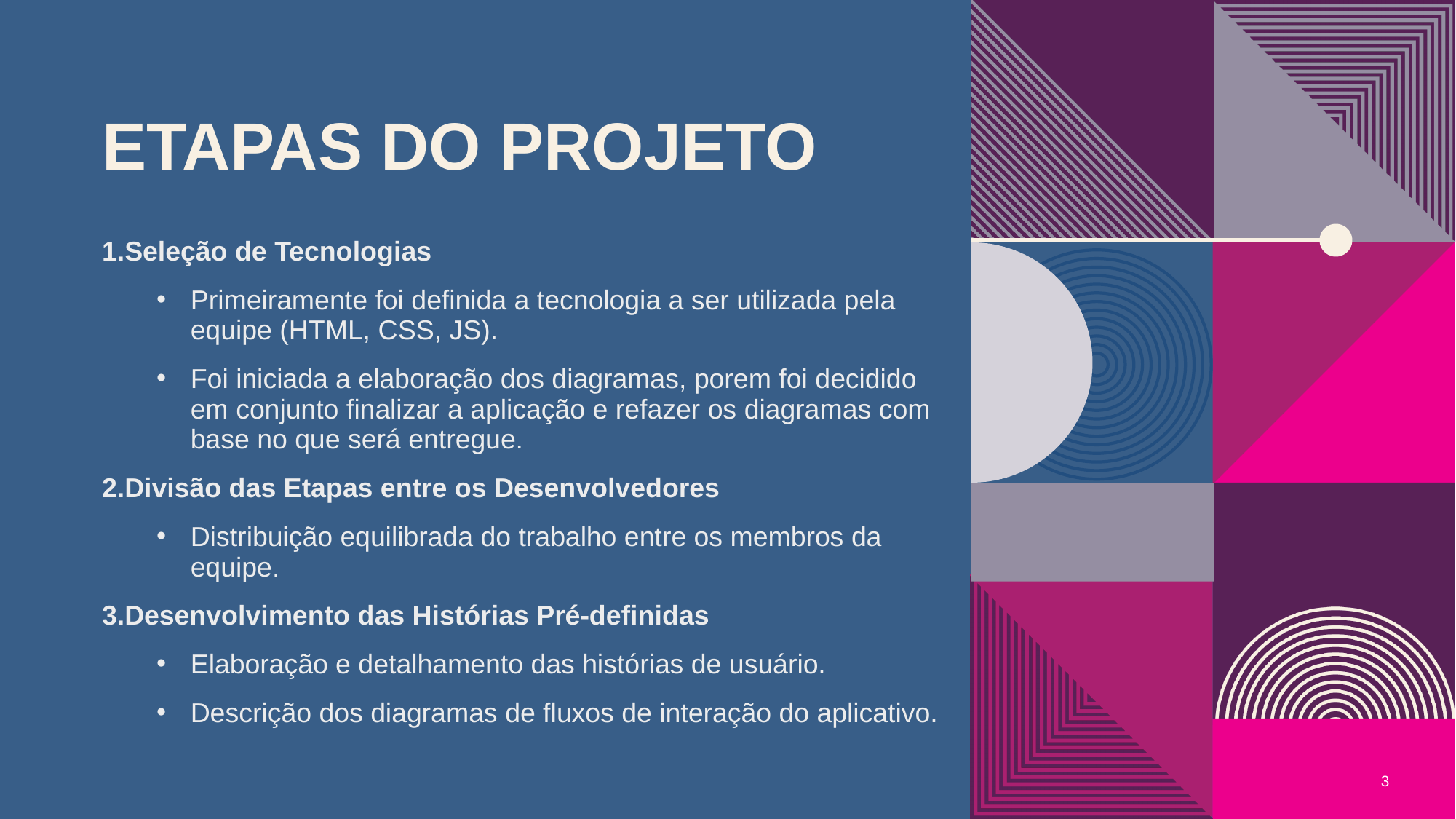

# Etapas do projeto
Seleção de Tecnologias
Primeiramente foi definida a tecnologia a ser utilizada pela equipe (HTML, CSS, JS).
Foi iniciada a elaboração dos diagramas, porem foi decidido em conjunto finalizar a aplicação e refazer os diagramas com base no que será entregue.
Divisão das Etapas entre os Desenvolvedores
Distribuição equilibrada do trabalho entre os membros da equipe.
Desenvolvimento das Histórias Pré-definidas
Elaboração e detalhamento das histórias de usuário.
Descrição dos diagramas de fluxos de interação do aplicativo.
3